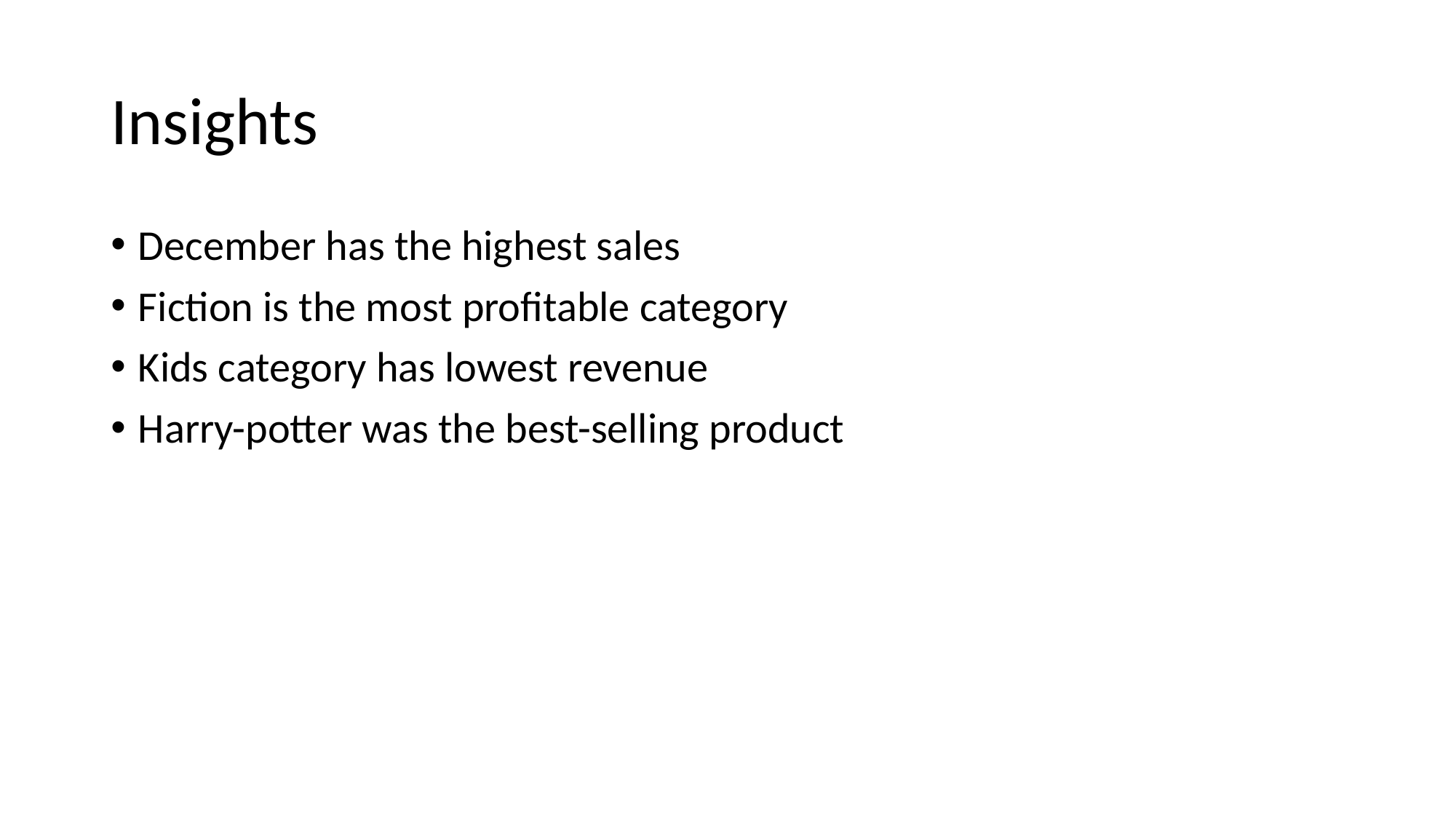

# Insights
December has the highest sales
Fiction is the most profitable category
Kids category has lowest revenue
Harry-potter was the best-selling product